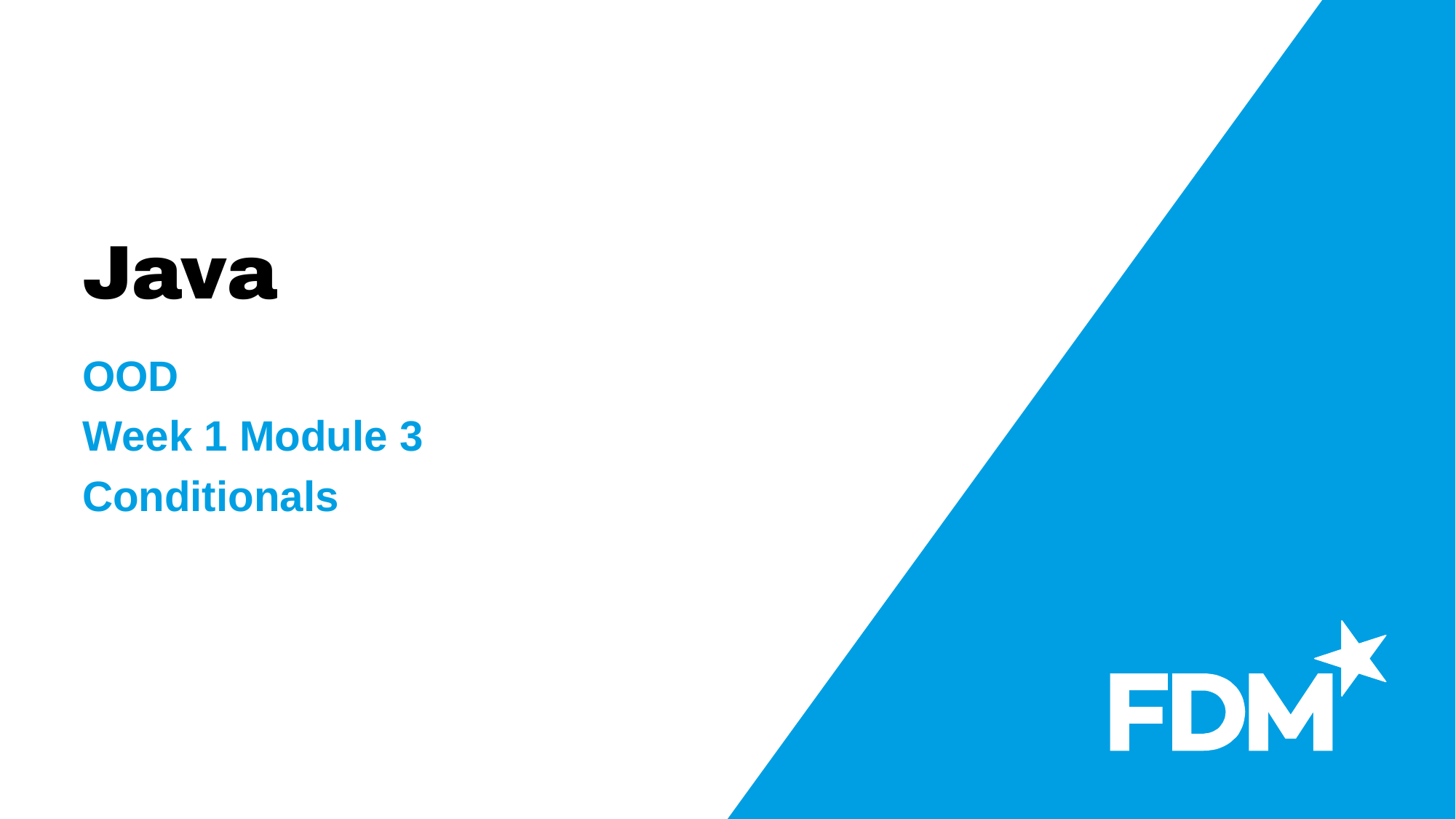

# Java
OOD
Week 1 Module 3
Conditionals